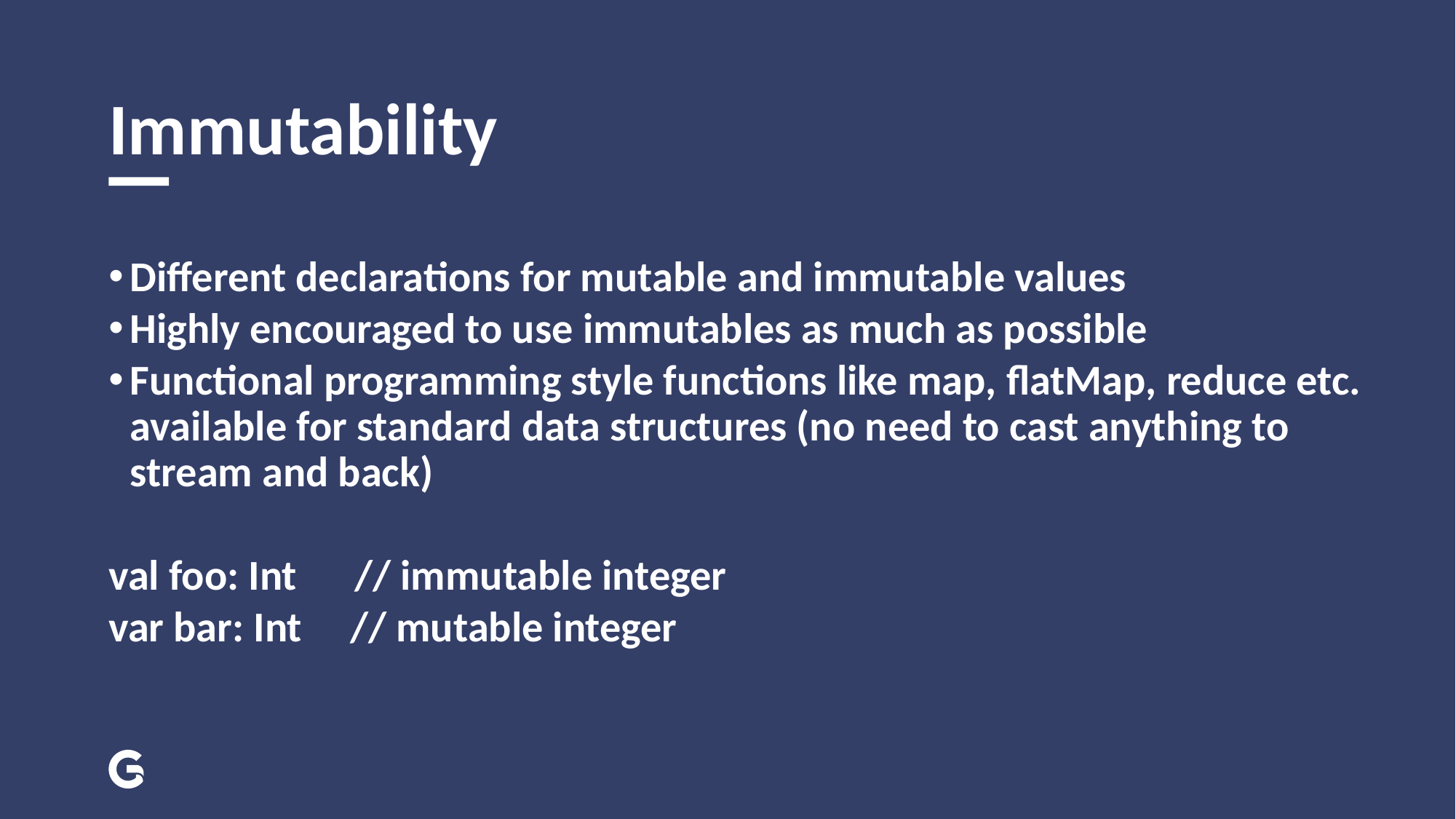

# Immutability
Different declarations for mutable and immutable values
Highly encouraged to use immutables as much as possible
Functional programming style functions like map, flatMap, reduce etc. available for standard data structures (no need to cast anything to stream and back)

val foo: Int      // immutable integer
var bar: Int     // mutable integer